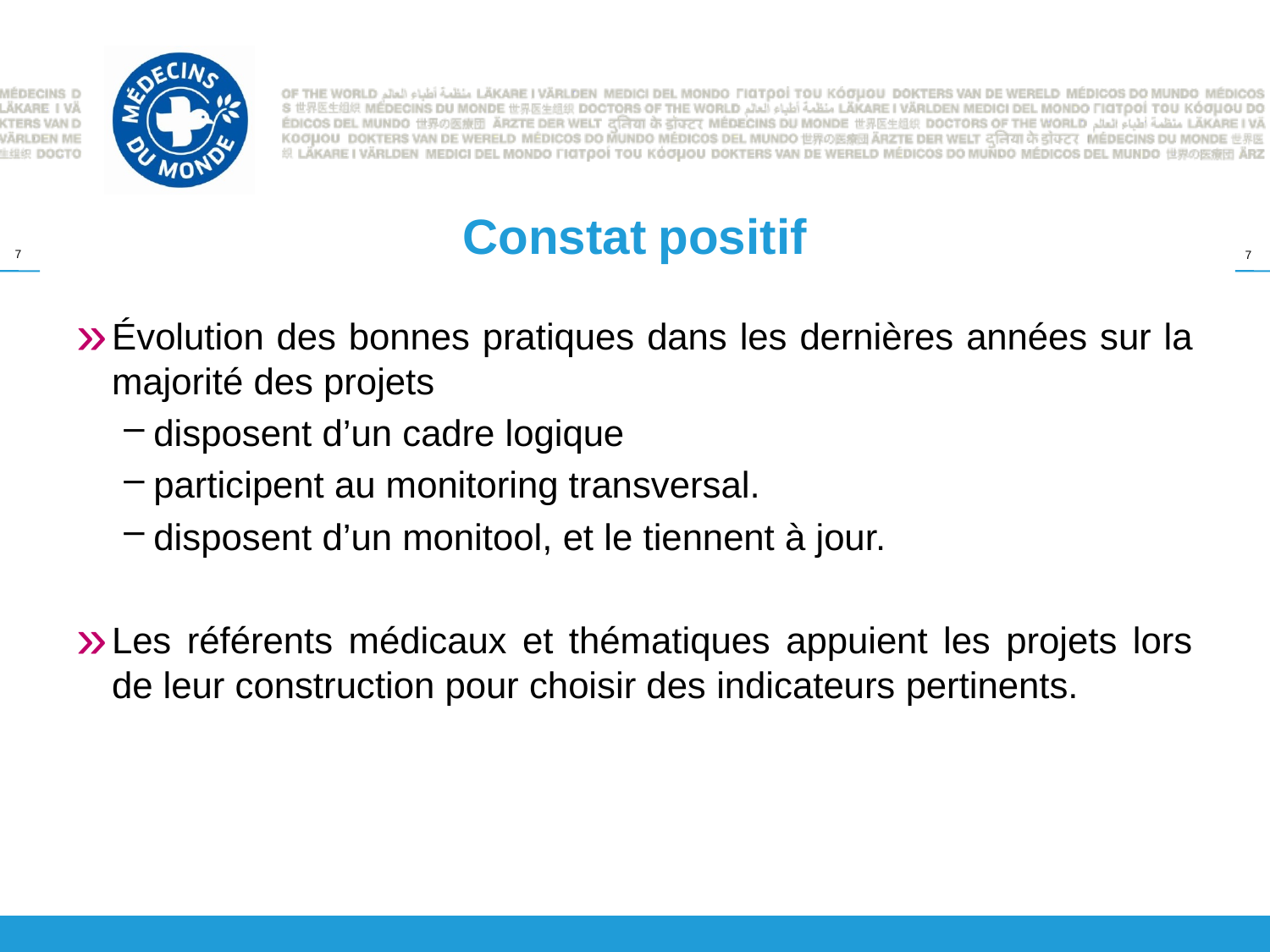

# Constat positif
Évolution des bonnes pratiques dans les dernières années sur la majorité des projets
disposent d’un cadre logique
participent au monitoring transversal.
disposent d’un monitool, et le tiennent à jour.

Les référents médicaux et thématiques appuient les projets lors de leur construction pour choisir des indicateurs pertinents.